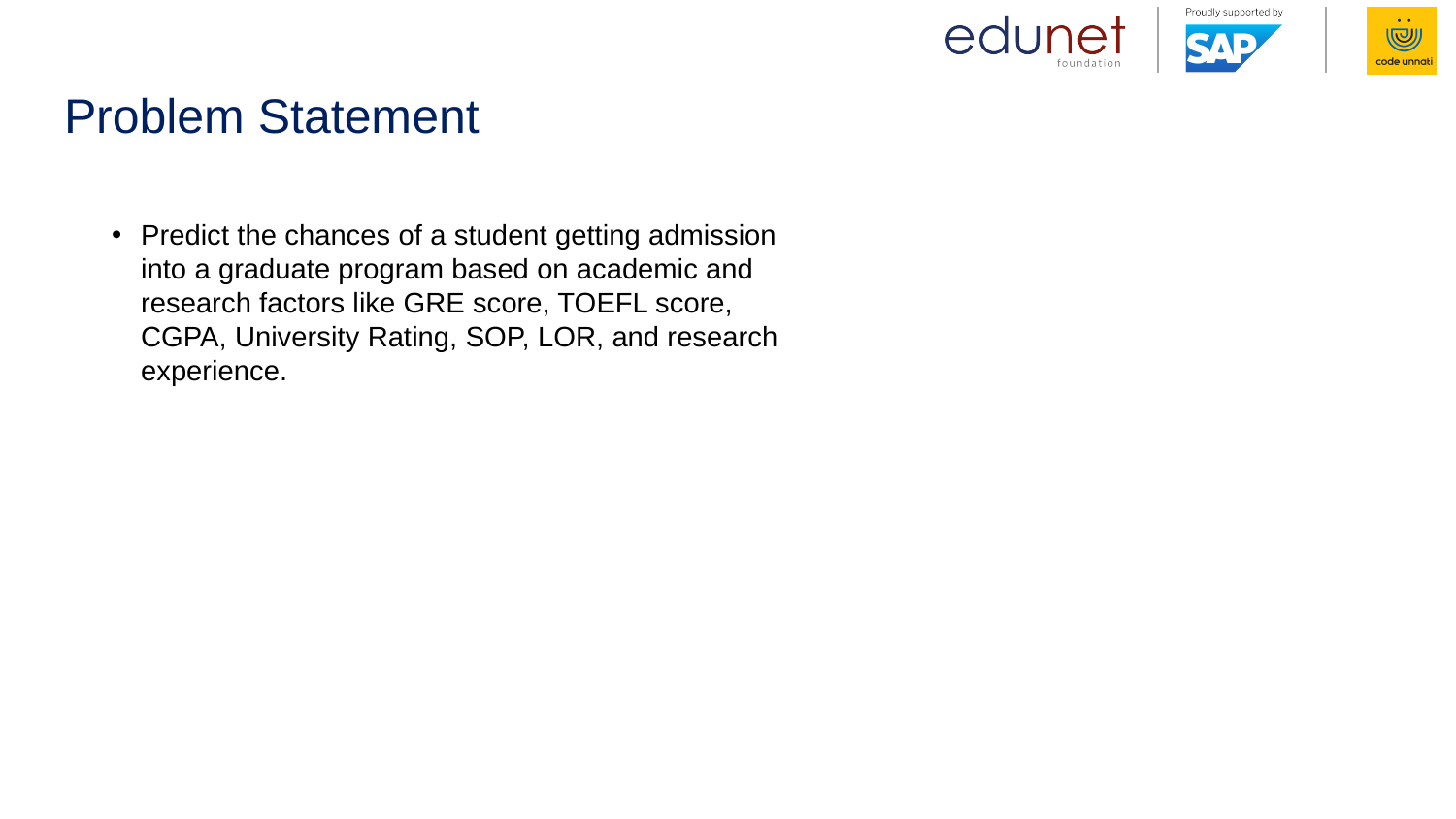

# Problem Statement
Predict the chances of a student getting admission into a graduate program based on academic and research factors like GRE score, TOEFL score, CGPA, University Rating, SOP, LOR, and research experience.